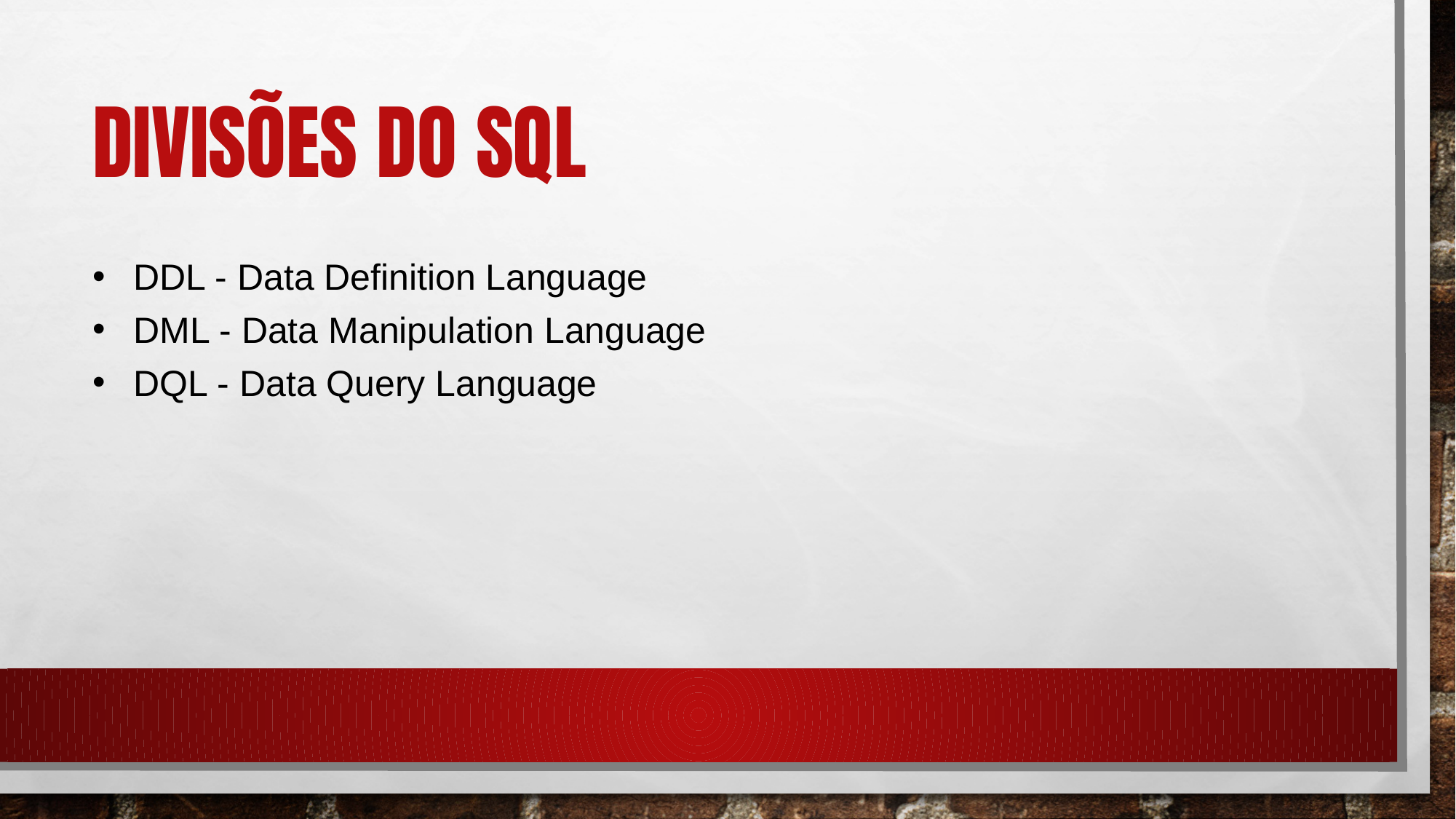

# Divisões do sql
DDL - Data Definition Language
DML - Data Manipulation Language
DQL - Data Query Language